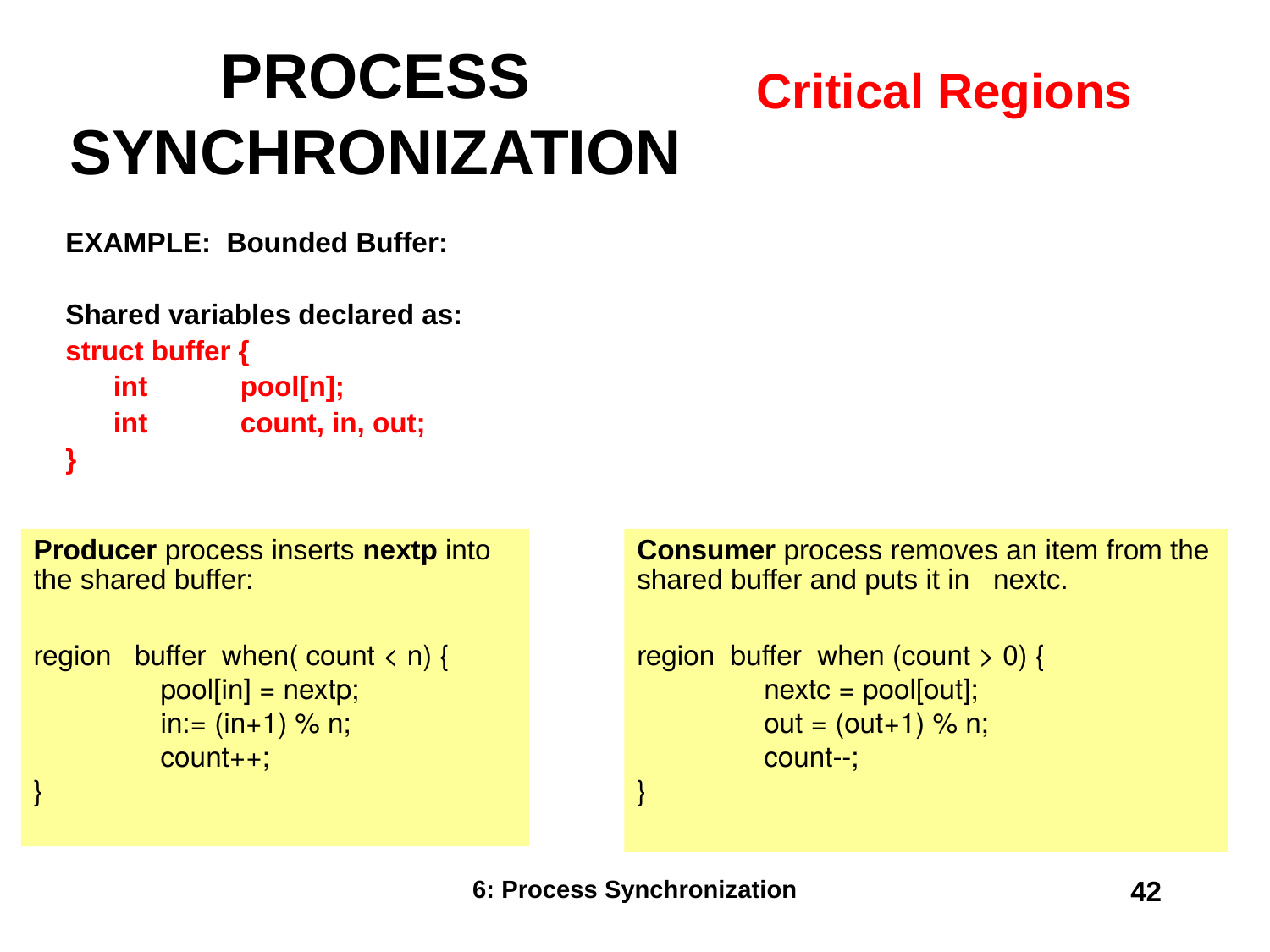

# PROCESS SYNCHRONIZATION
Critical Regions
EXAMPLE:  Bounded Buffer:

Shared variables declared as:
struct buffer {
	int 	pool[n];
	int 	count, in, out;
}
Producer process inserts nextp into the shared buffer:

region   buffer  when( count < n) {
	pool[in] = nextp;
	in:= (in+1) % n;
	count++;
}

Consumer process removes an item from the shared buffer and puts it in   nextc.

region  buffer  when (count > 0) {		nextc = pool[out];
	out = (out+1) % n;
	count--;
}

6: Process Synchronization
42